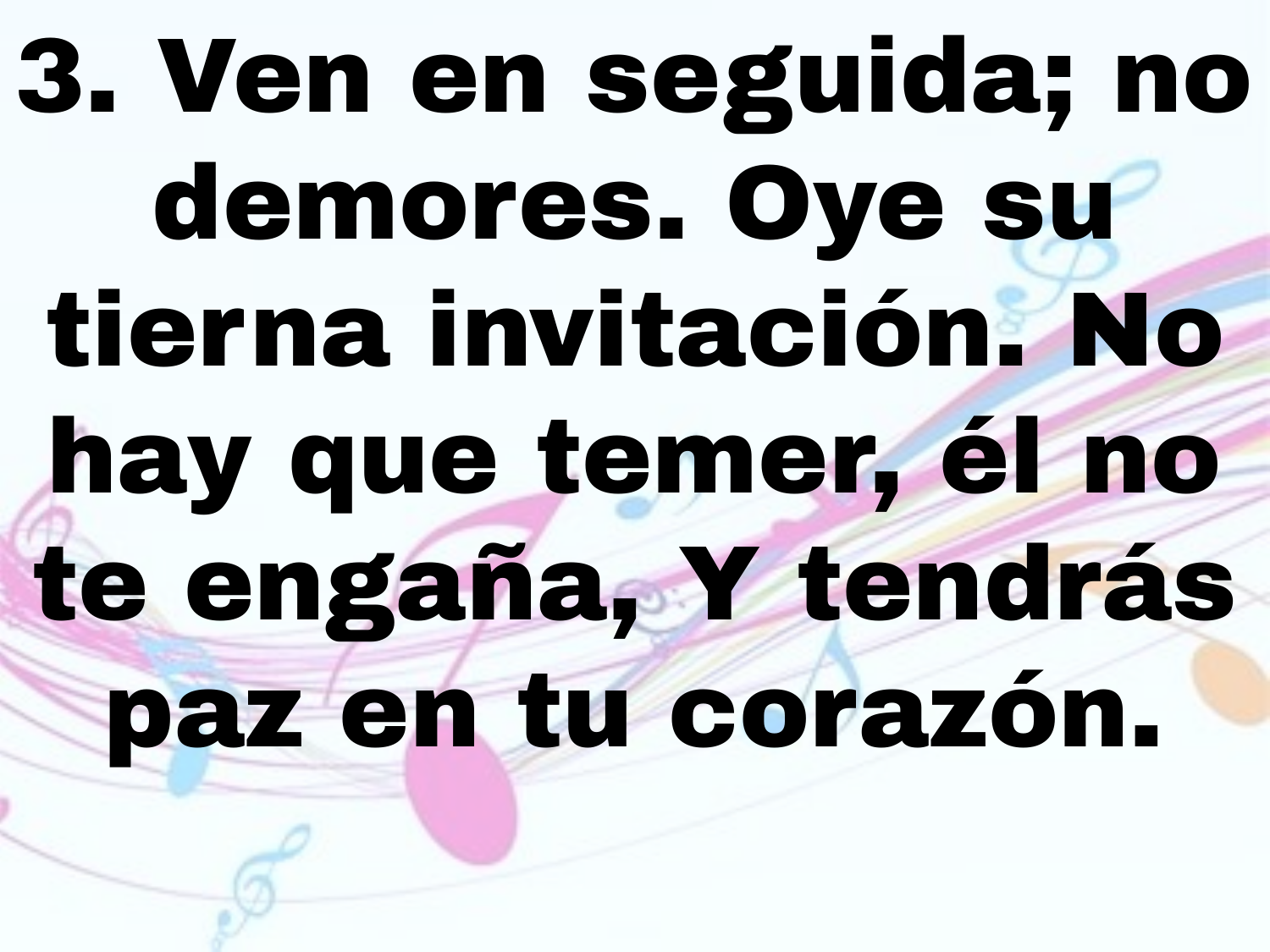

3. Ven en seguida; no demores. Oye su tierna invitación. No hay que temer, él no te engaña, Y tendrás paz en tu corazón.